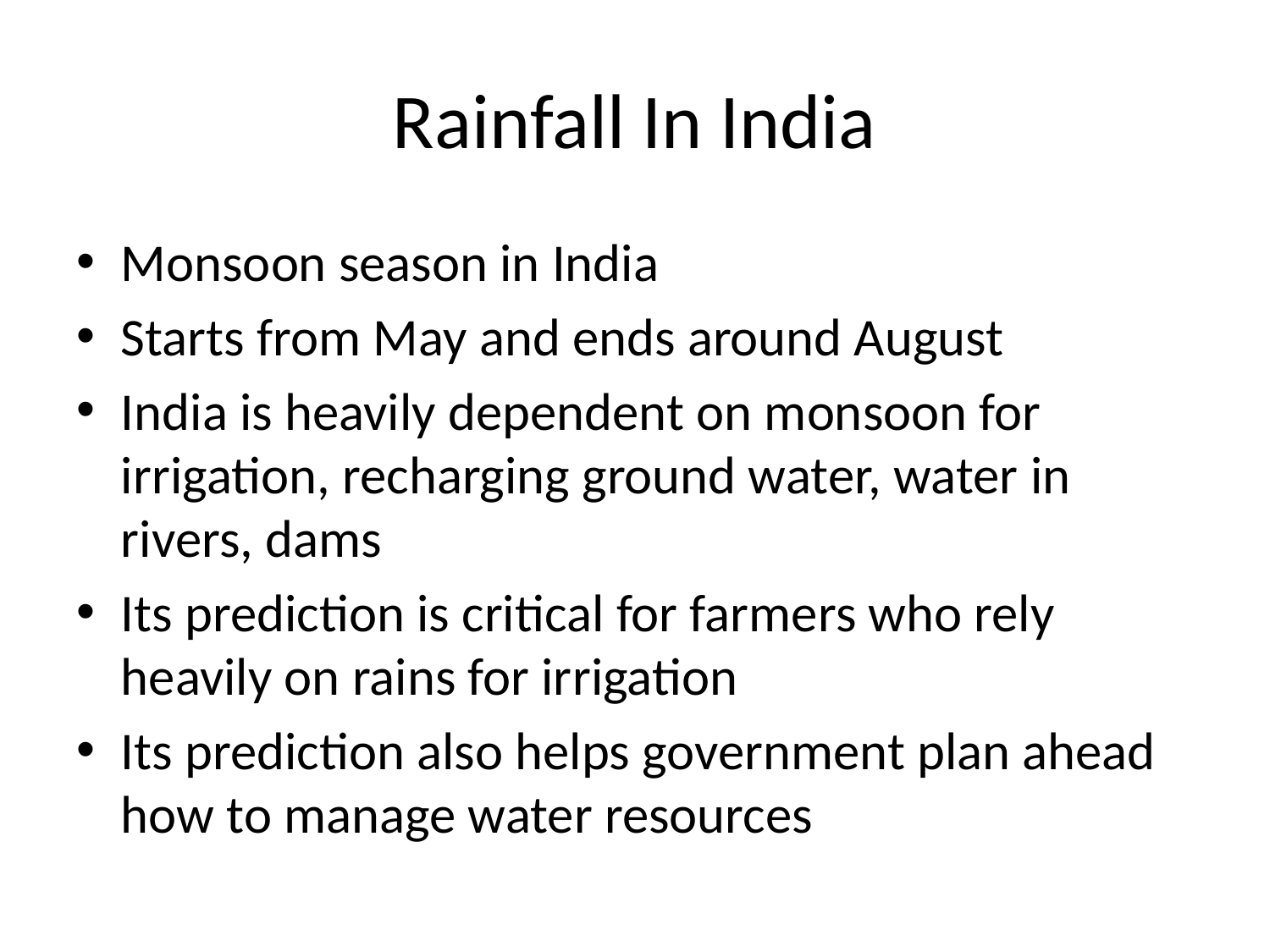

# Rainfall In India
Monsoon season in India
Starts from May and ends around August
India is heavily dependent on monsoon for irrigation, recharging ground water, water in rivers, dams
Its prediction is critical for farmers who rely heavily on rains for irrigation
Its prediction also helps government plan ahead how to manage water resources